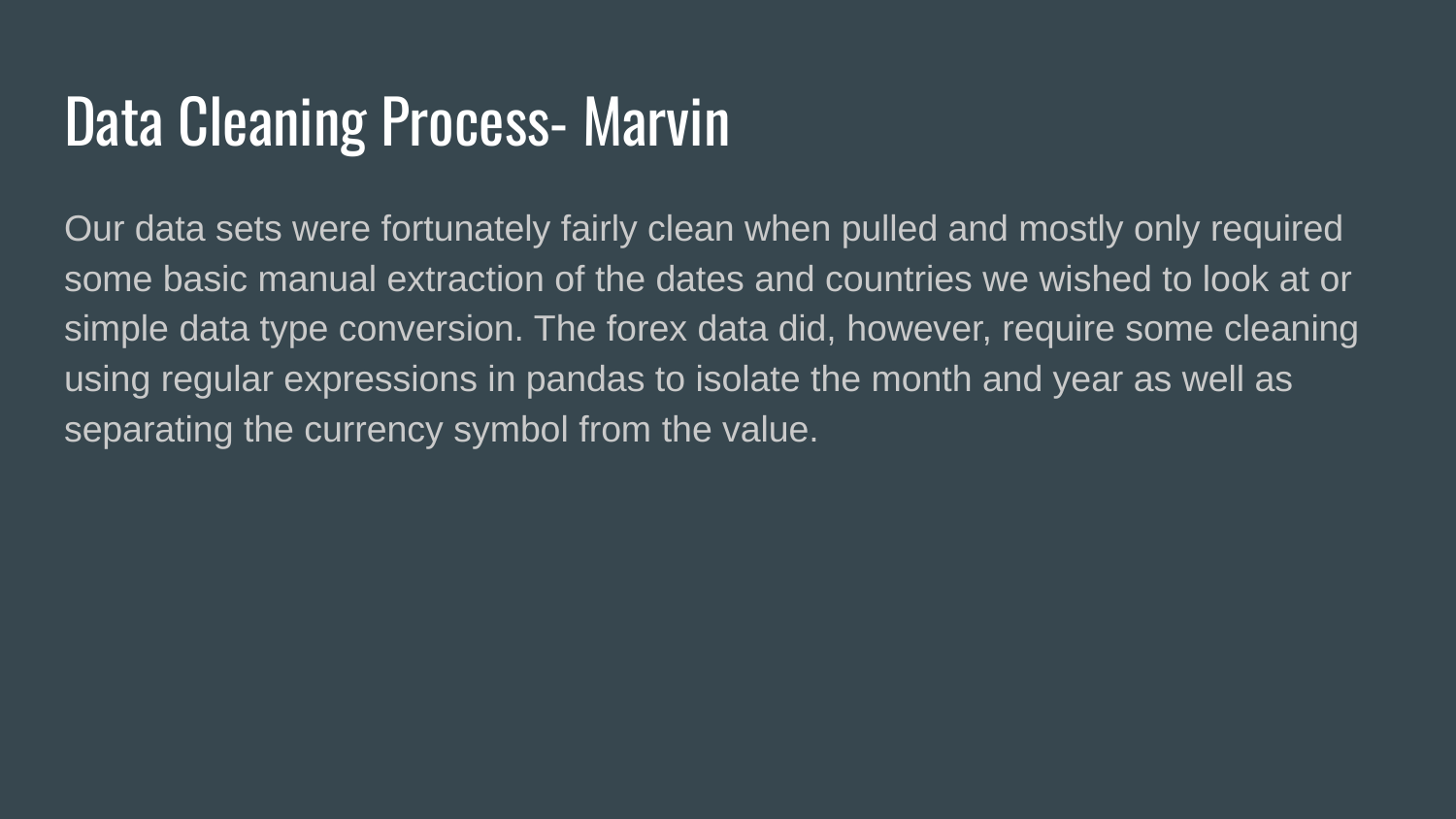

# Data Cleaning Process- Marvin
Our data sets were fortunately fairly clean when pulled and mostly only required some basic manual extraction of the dates and countries we wished to look at or simple data type conversion. The forex data did, however, require some cleaning using regular expressions in pandas to isolate the month and year as well as separating the currency symbol from the value.